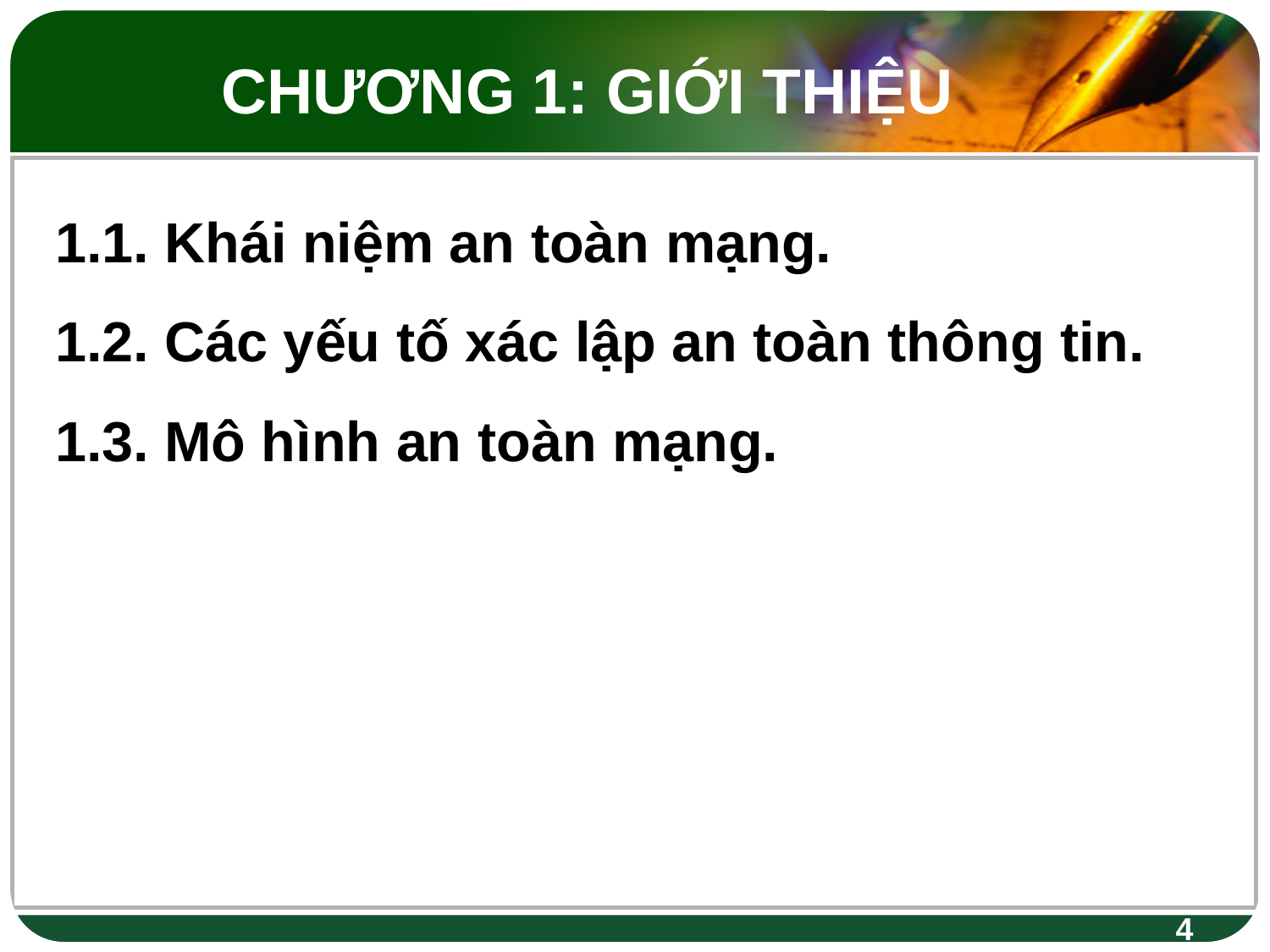

CHƯƠNG 1: GIỚI THIỆU
1.1. Khái niệm an toàn mạng.
1.2. Các yếu tố xác lập an toàn thông tin.
1.3. Mô hình an toàn mạng.